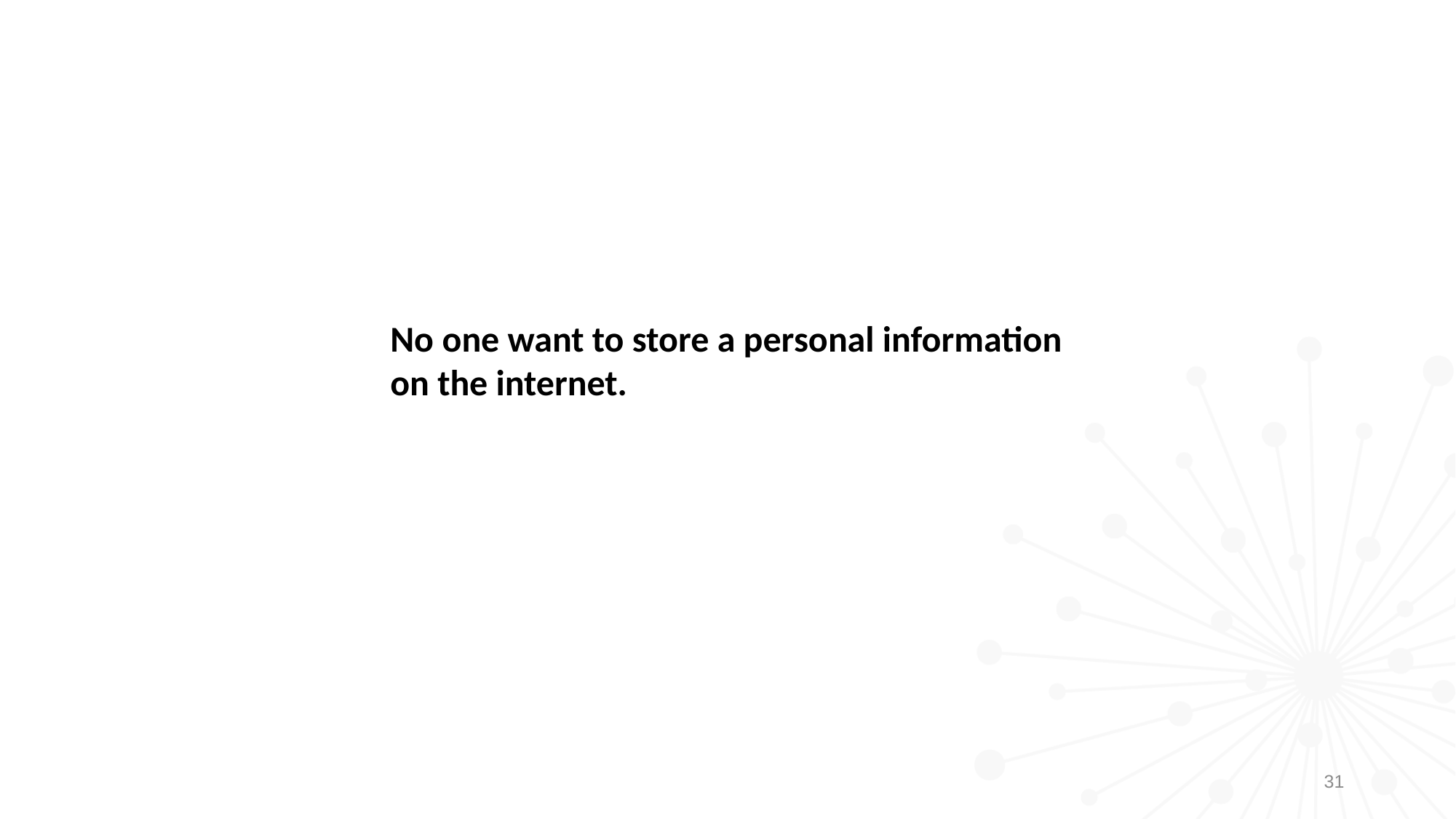

No one want to store a personal information on the internet.
31